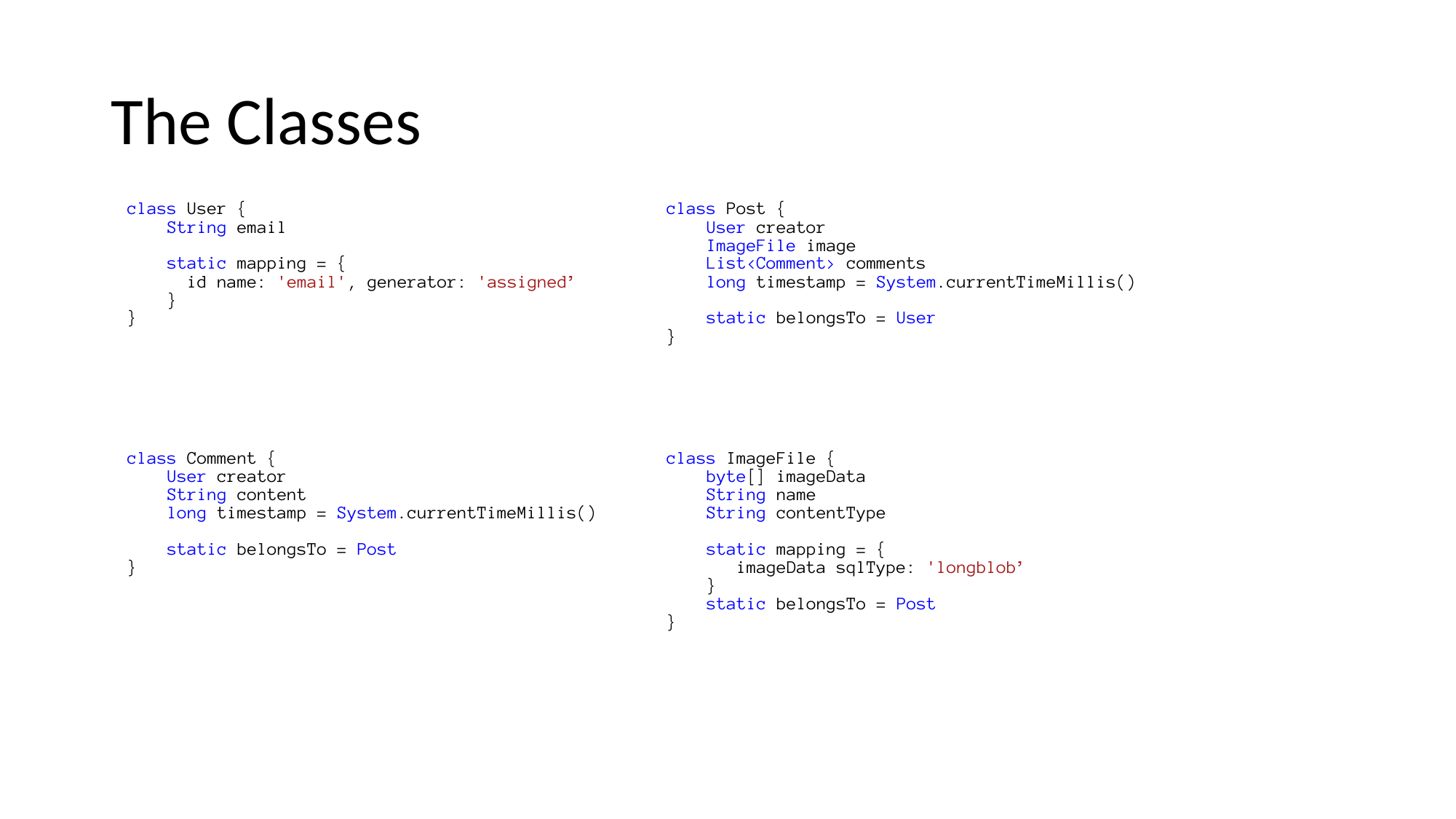

# The Classes
| class User { String email static mapping = { id name: 'email', generator: 'assigned’ } } | class Post { User creator ImageFile image List<Comment> comments long timestamp = System.currentTimeMillis() static belongsTo = User } |
| --- | --- |
| class Comment { User creator String content long timestamp = System.currentTimeMillis() static belongsTo = Post } | class ImageFile { byte[] imageData String name String contentType static mapping = { imageData sqlType: 'longblob’ } static belongsTo = Post } |